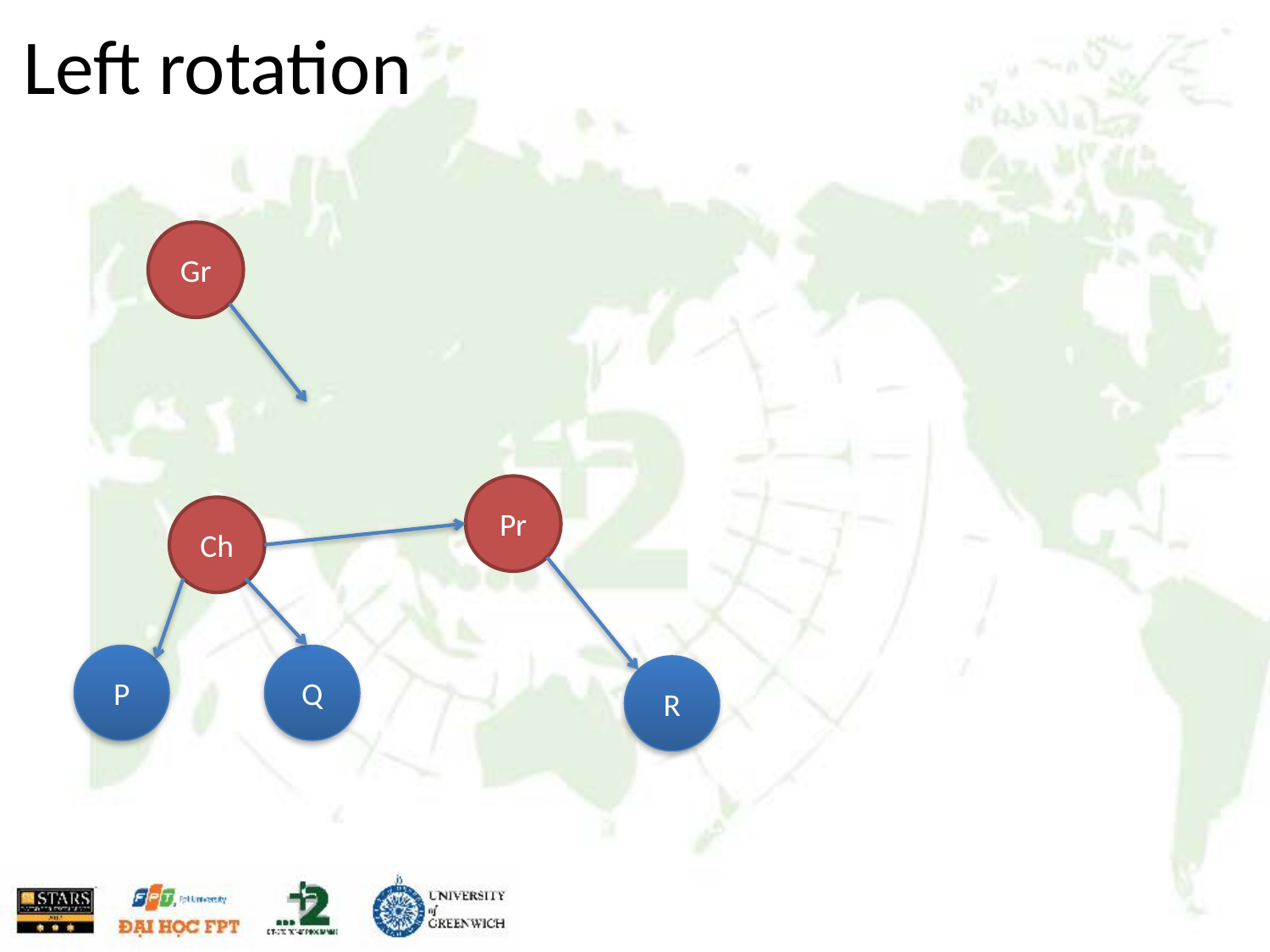

# Left rotation
Gr
Pr
Ch
P
Q
R